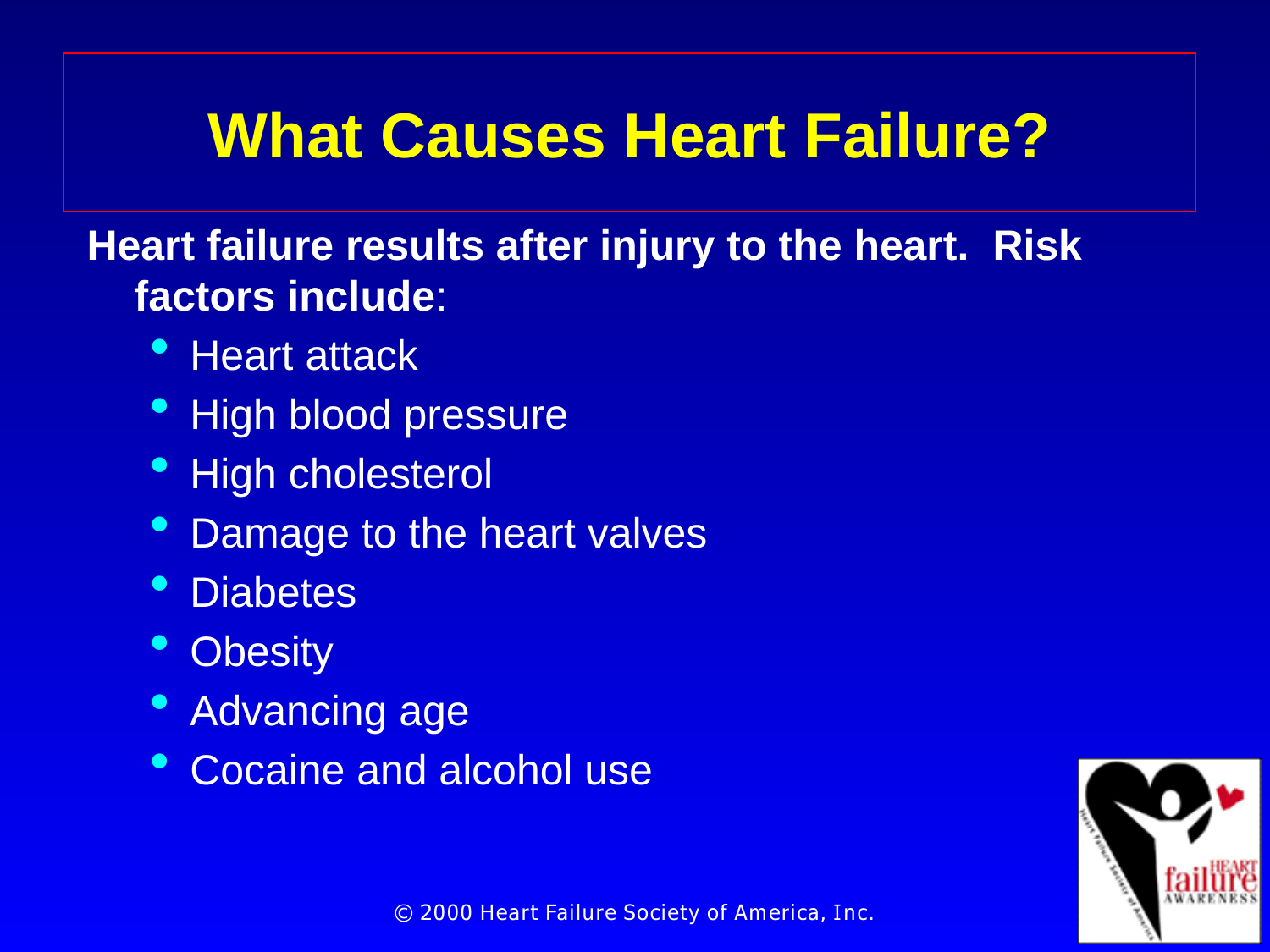

# What Causes Heart Failure?
Heart failure results after injury to the heart.  Risk factors include:
Heart attack
High blood pressure
High cholesterol
Damage to the heart valves
Diabetes
Obesity
Advancing age
Cocaine and alcohol use

© 2000 Heart Failure Society of America, Inc.